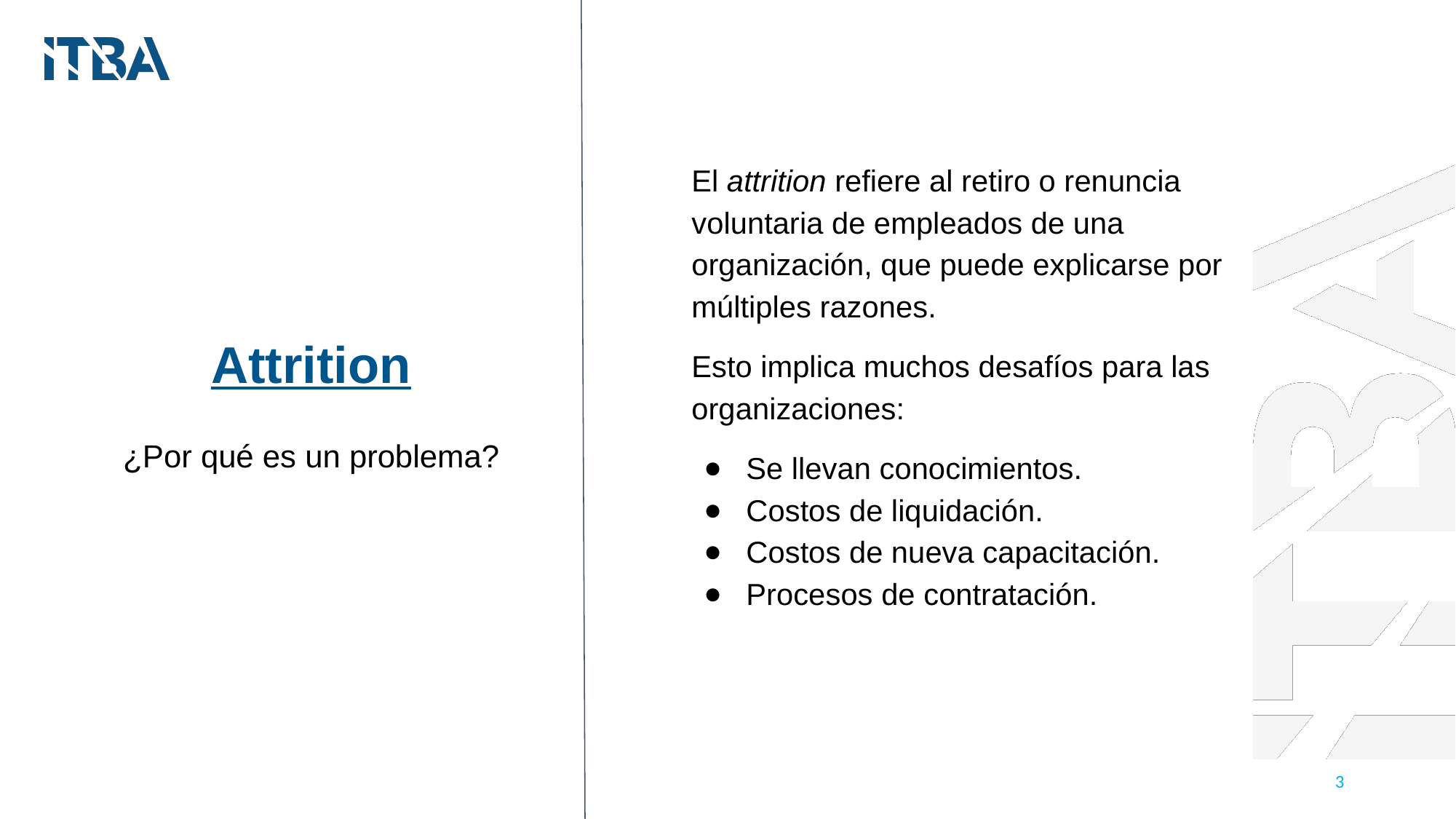

El attrition refiere al retiro o renuncia voluntaria de empleados de una organización, que puede explicarse por múltiples razones.
Esto implica muchos desafíos para las organizaciones:
Se llevan conocimientos.
Costos de liquidación.
Costos de nueva capacitación.
Procesos de contratación.

Attrition
¿Por qué es un problema?
3